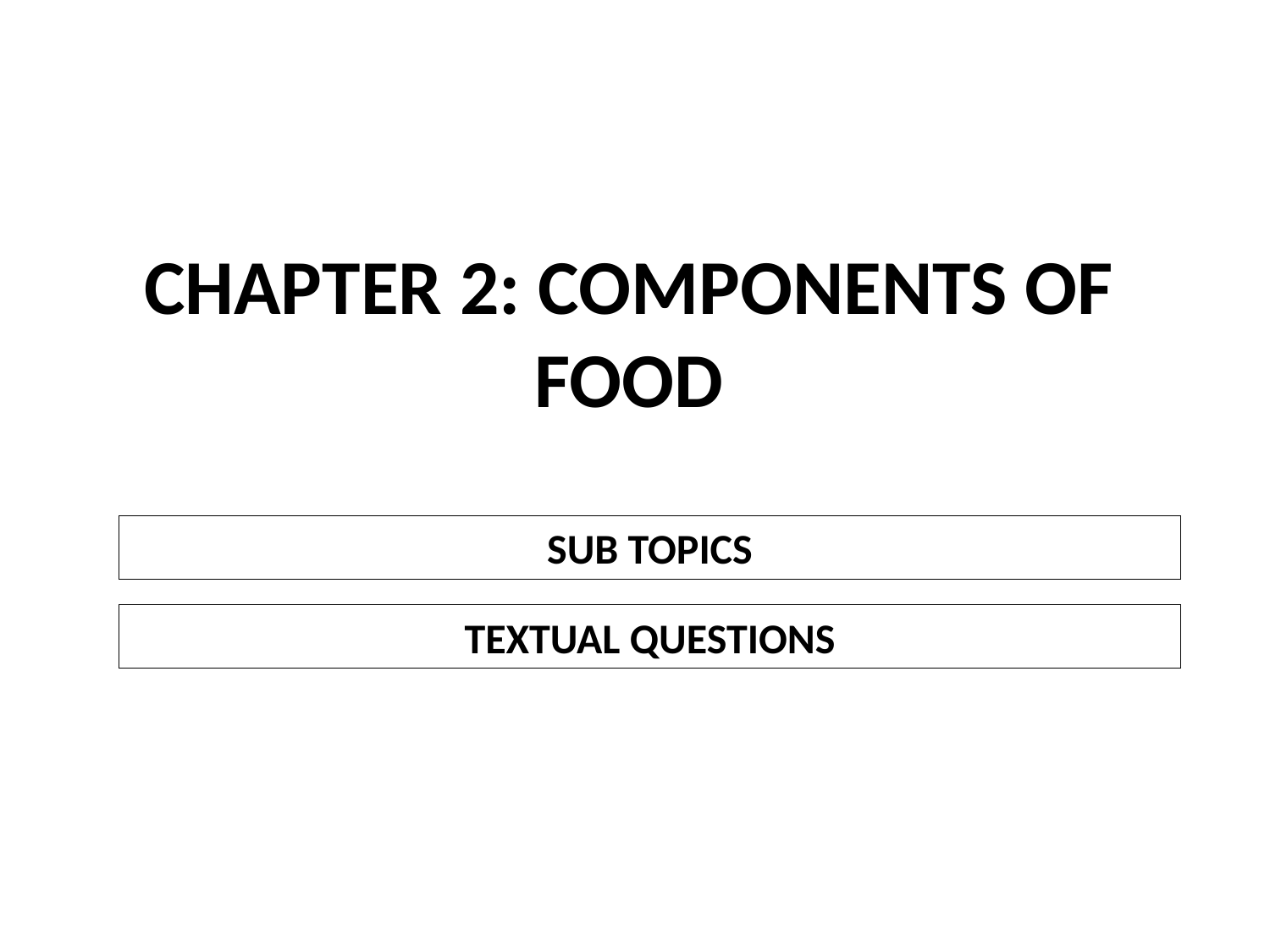

# CHAPTER 2: COMPONENTS OF FOOD
SUB TOPICS
TEXTUAL QUESTIONS